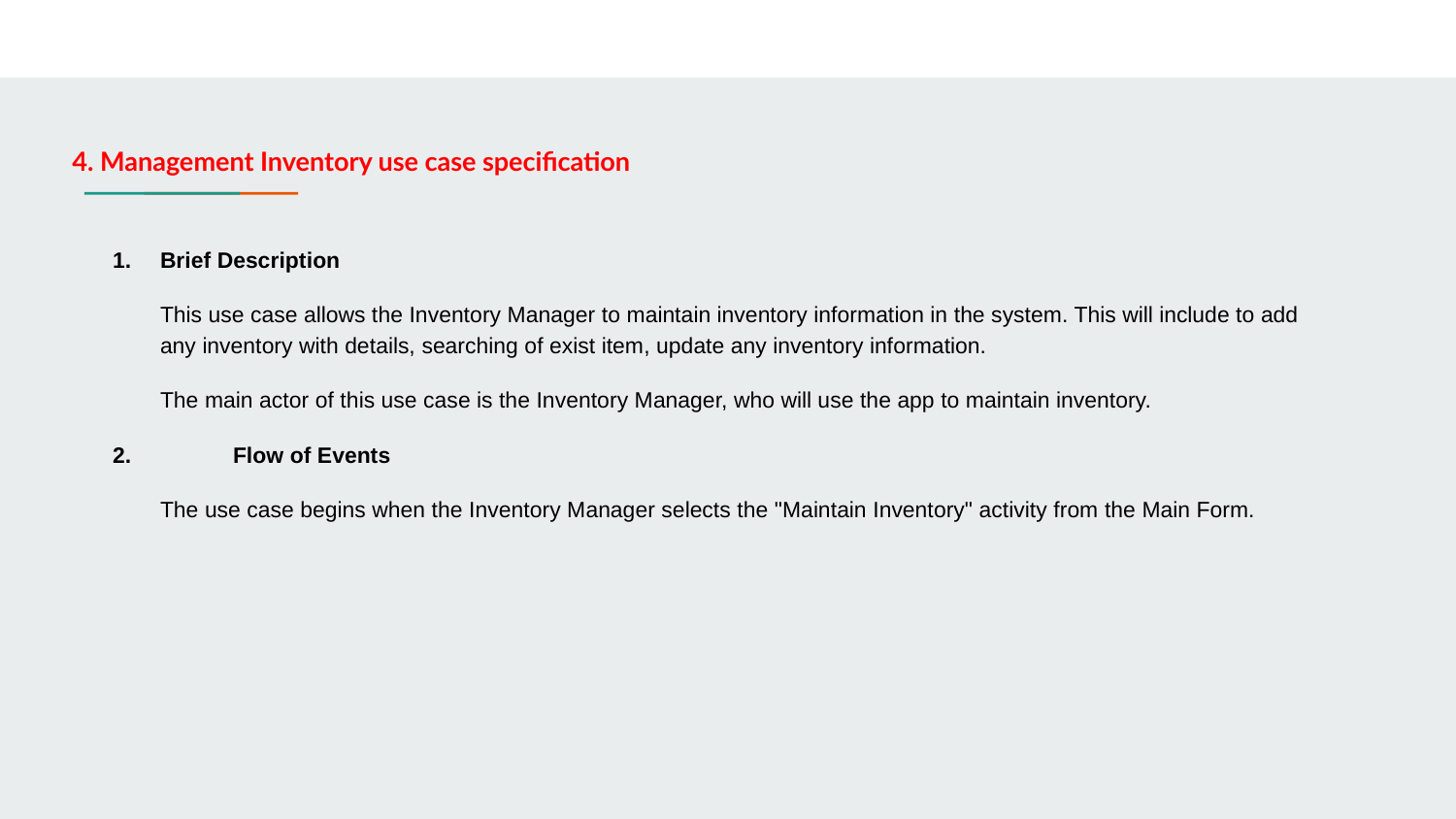

4. Management Inventory use case specification
Brief Description
This use case allows the Inventory Manager to maintain inventory information in the system. This will include to add any inventory with details, searching of exist item, update any inventory information.
The main actor of this use case is the Inventory Manager, who will use the app to maintain inventory.
    2.	Flow of Events
The use case begins when the Inventory Manager selects the "Maintain Inventory" activity from the Main Form.